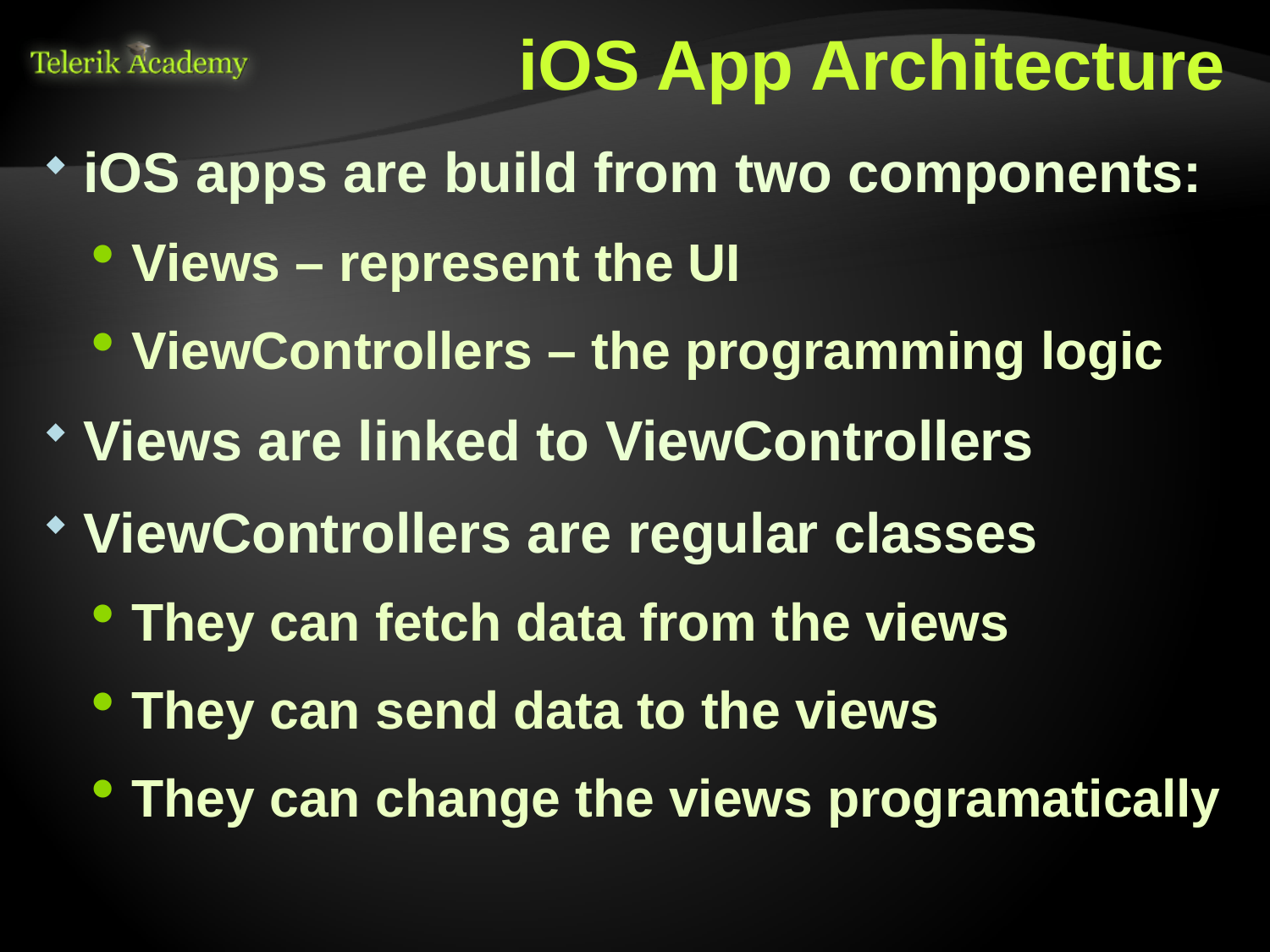

# iOS App Architecture
iOS apps are build from two components:
Views – represent the UI
ViewControllers – the programming logic
Views are linked to ViewControllers
ViewControllers are regular classes
They can fetch data from the views
They can send data to the views
They can change the views programatically